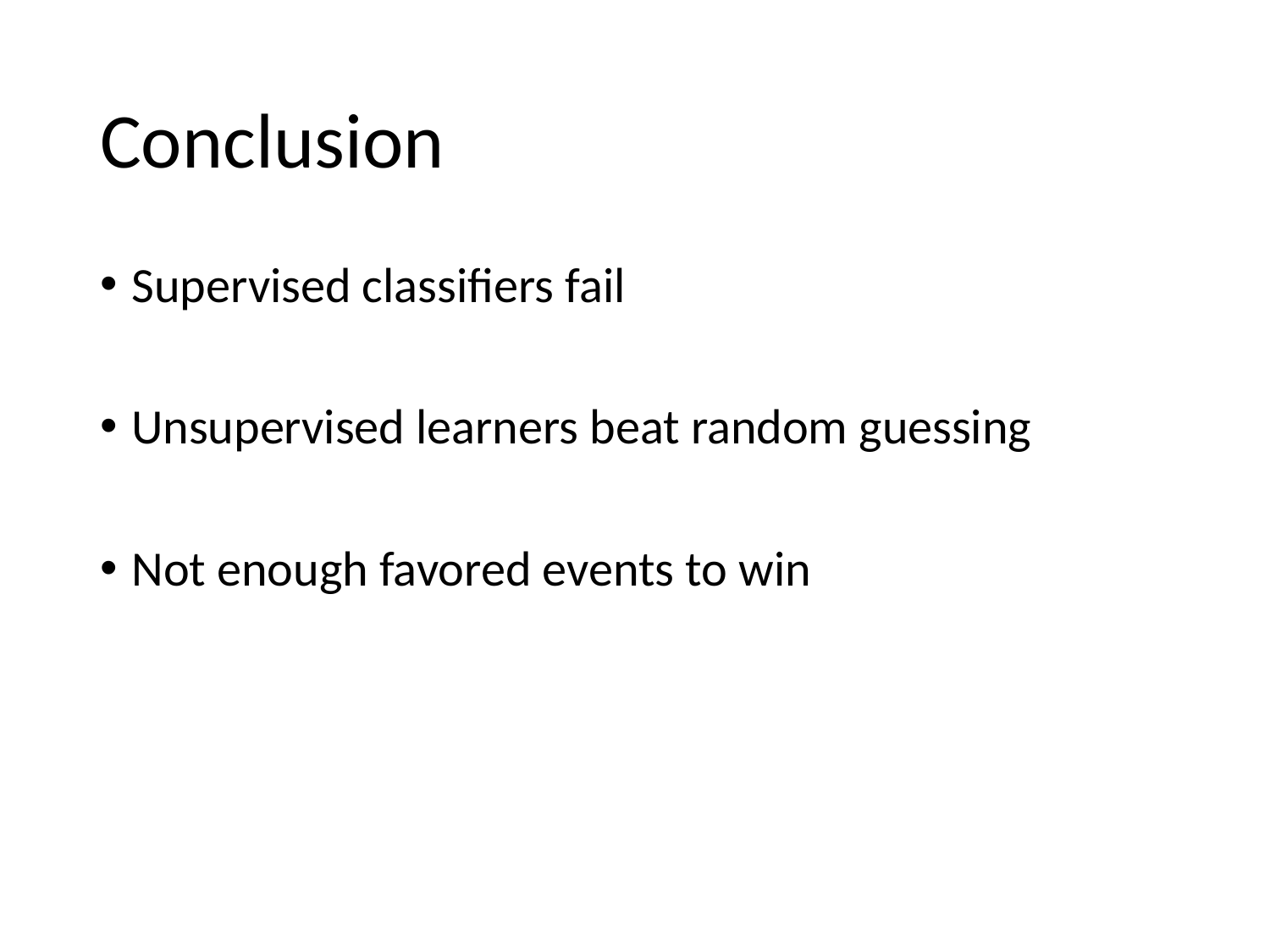

# Conclusion
Supervised classifiers fail

Unsupervised learners beat random guessing

Not enough favored events to win